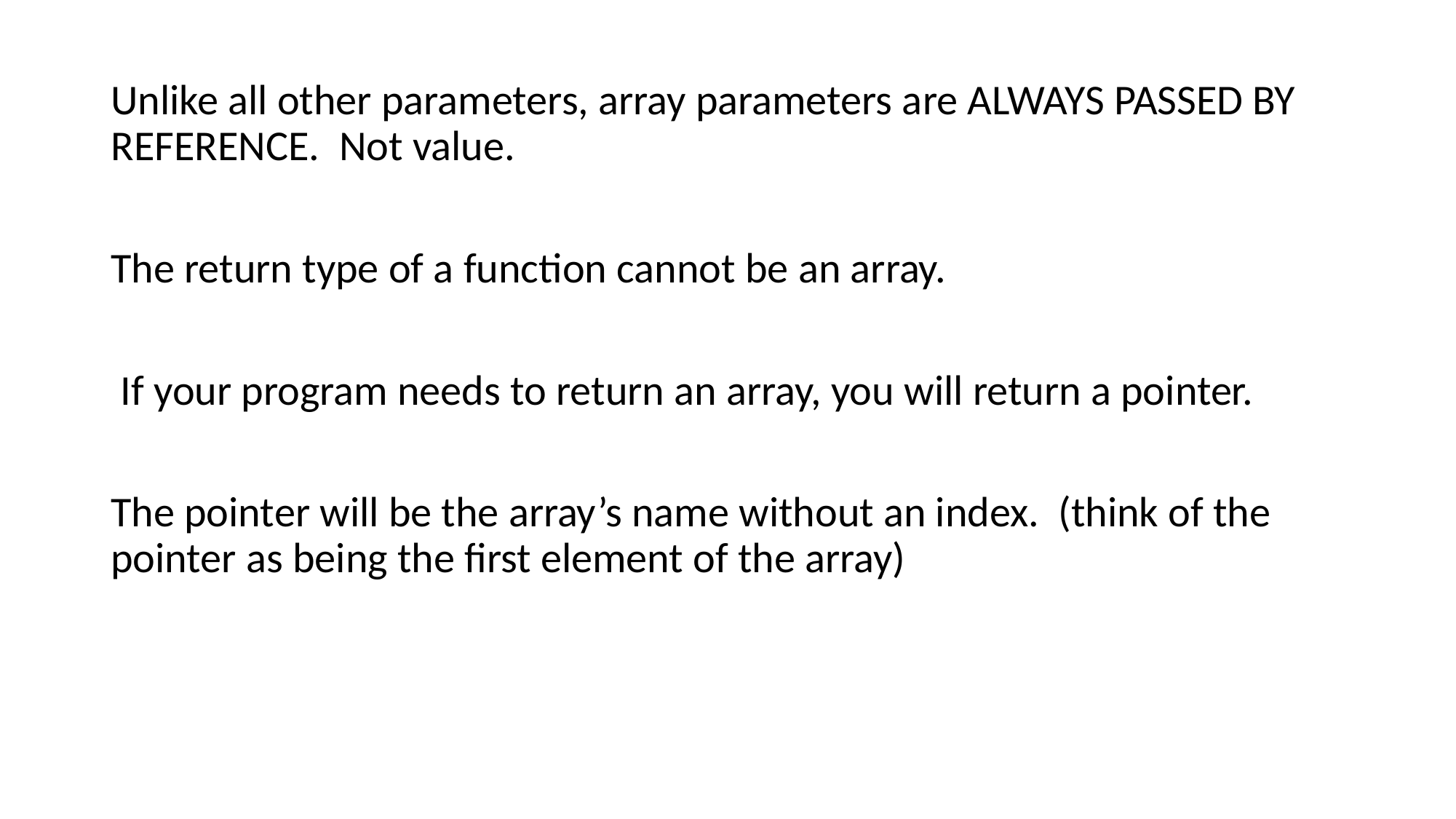

Unlike all other parameters, array parameters are ALWAYS PASSED BY REFERENCE.  Not value.

The return type of a function cannot be an array.

 If your program needs to return an array, you will return a pointer.

The pointer will be the array’s name without an index.  (think of the pointer as being the first element of the array)